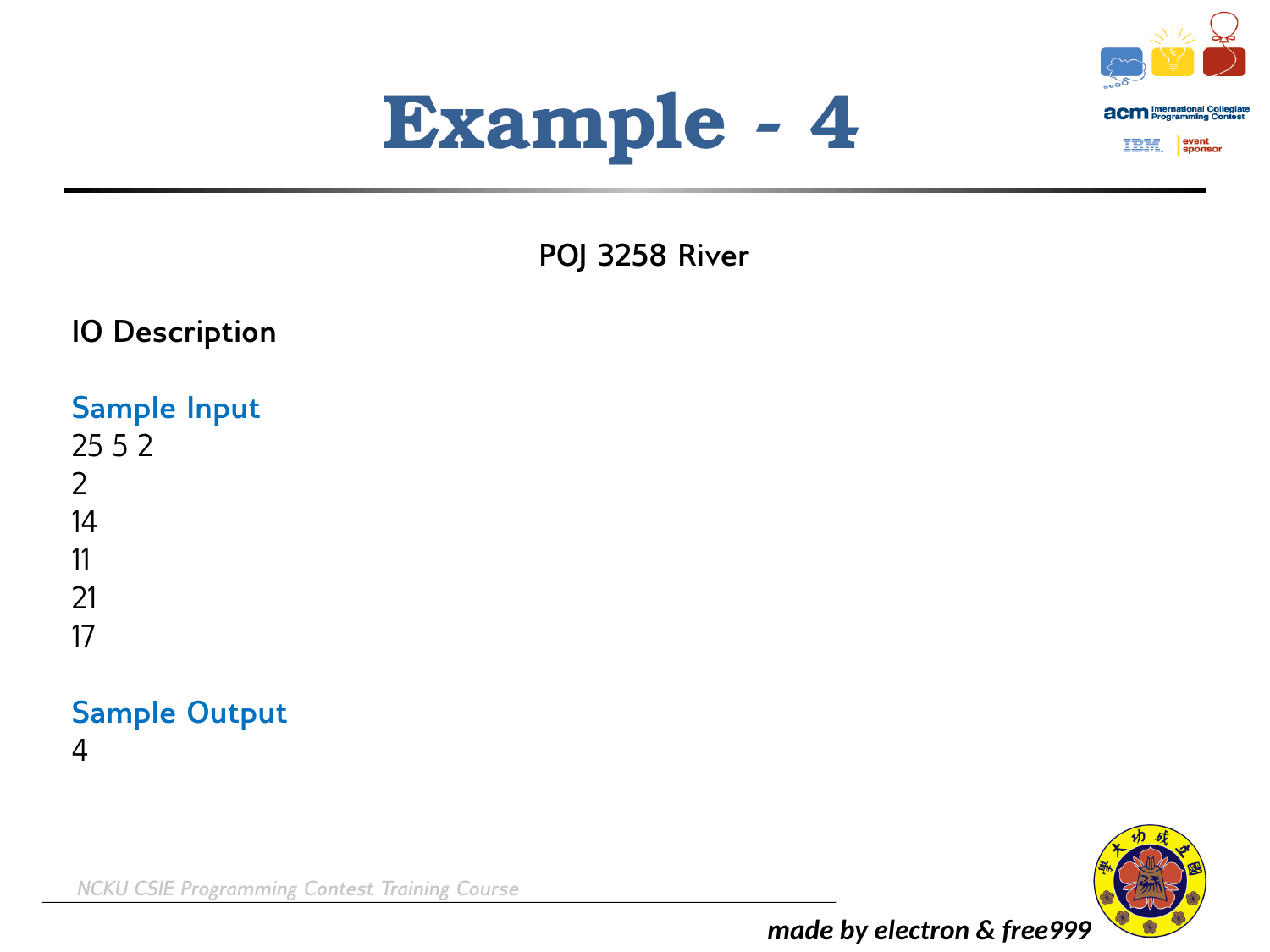

# Example - 4
POJ 3258 River

IO Description

Sample Input
25 5 2
2
14
11
21
17

Sample Output
4

NCKU CSIE Programming Contest Training Course